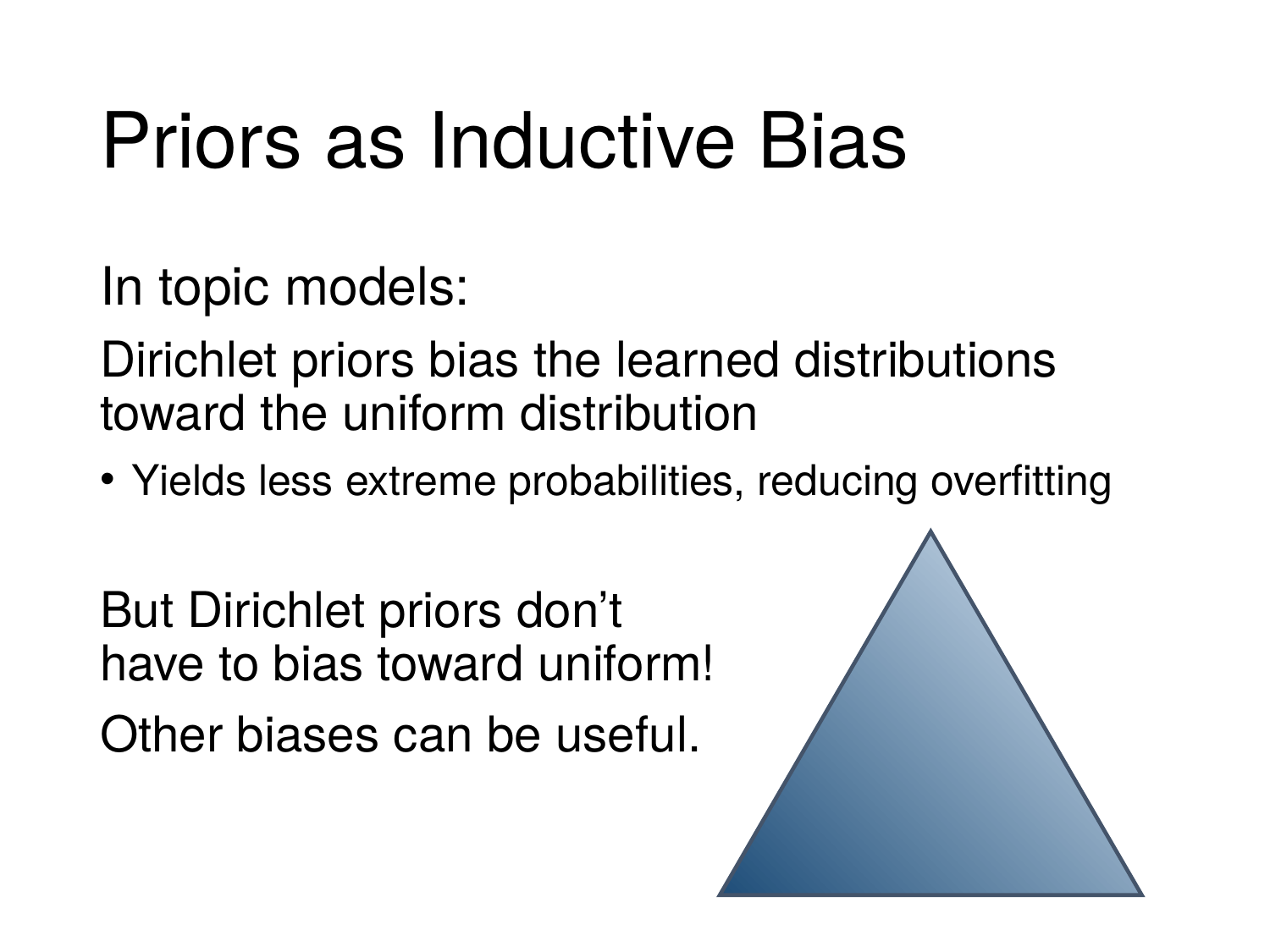

# Priors as Inductive Bias
In topic models:
Dirichlet priors bias the learned distributions toward the uniform distribution
Yields less extreme probabilities, reducing overfitting

But Dirichlet priors don’t
have to bias toward uniform!
Other biases can be useful.